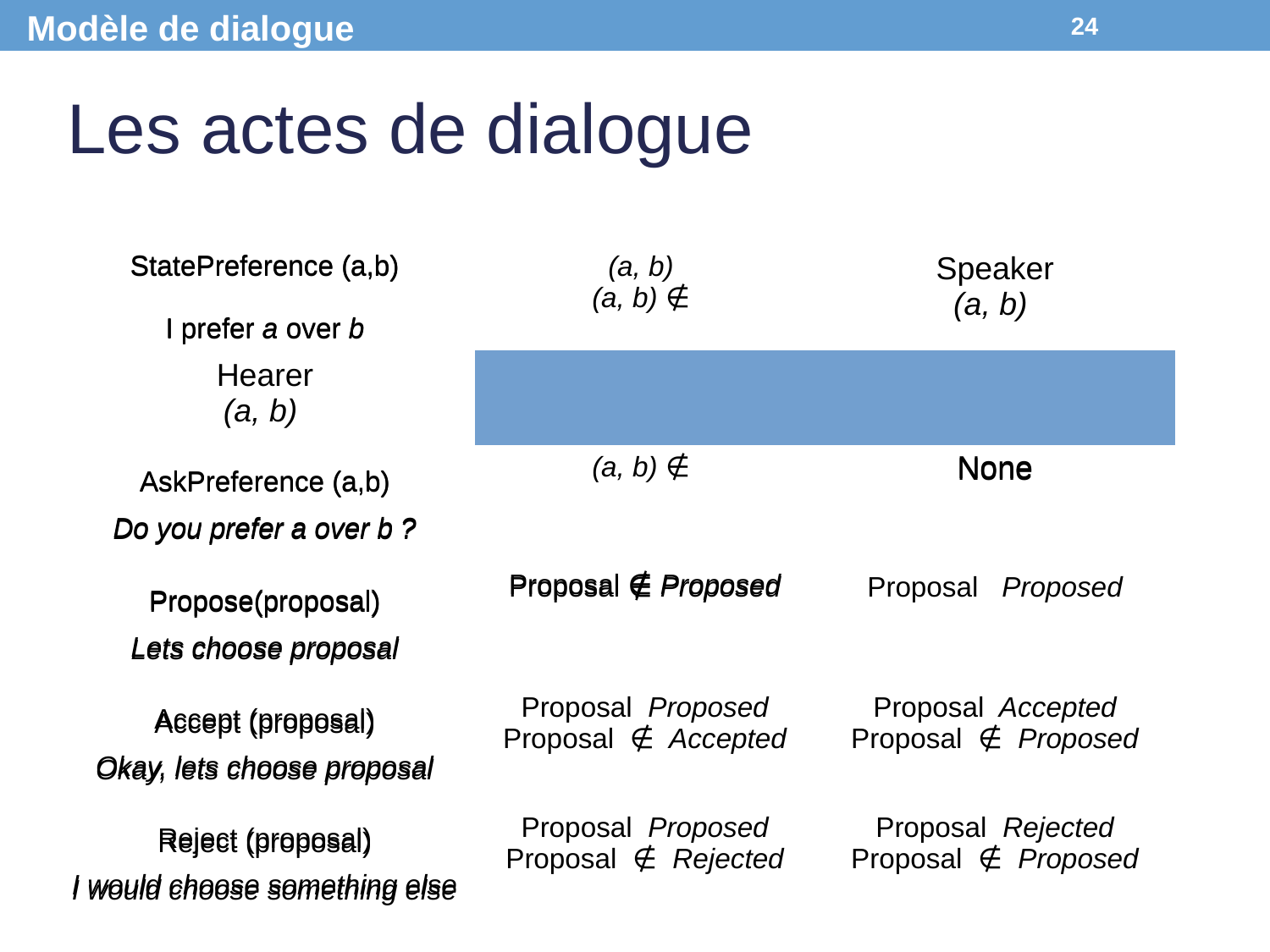

Modèle de dialogue
24
Les actes de dialogue
| Acte de dialogue | Préconditions | Effets |
| --- | --- | --- |
| StatePreference (a,b) I prefer a over b | (a, b) (a, b) ∉ | Speaker (a, b) |
| Hearer (a, b) |
| AskPreference (a,b) Do you prefer a over b ? | (a, b) ∉ | None |
| Propose(proposal) Lets choose proposal | Proposal ∉ Proposed | Proposal Proposed |
| Accept (proposal) Okay, lets choose proposal | Proposal Proposed Proposal ∉ Accepted | Proposal Accepted Proposal ∉ Proposed |
| Reject (proposal) I would choose something else | Proposal Proposed Proposal ∉ Rejected | Proposal Rejected Proposal ∉ Proposed |
| Acte de dialogue | Préconditions | Effets |
| --- | --- | --- |
| StatePreference (a,b) I prefer a over b |  |  |
|  |
| AskPreference (a,b) Do you prefer a over b ? |  | None |
| Propose(proposal) Lets choose proposal | Proposal ∉ Proposed |  |
| Accept (proposal) Okay, lets choose proposal |  |  |
| Reject (proposal) I would choose something else |  |  |